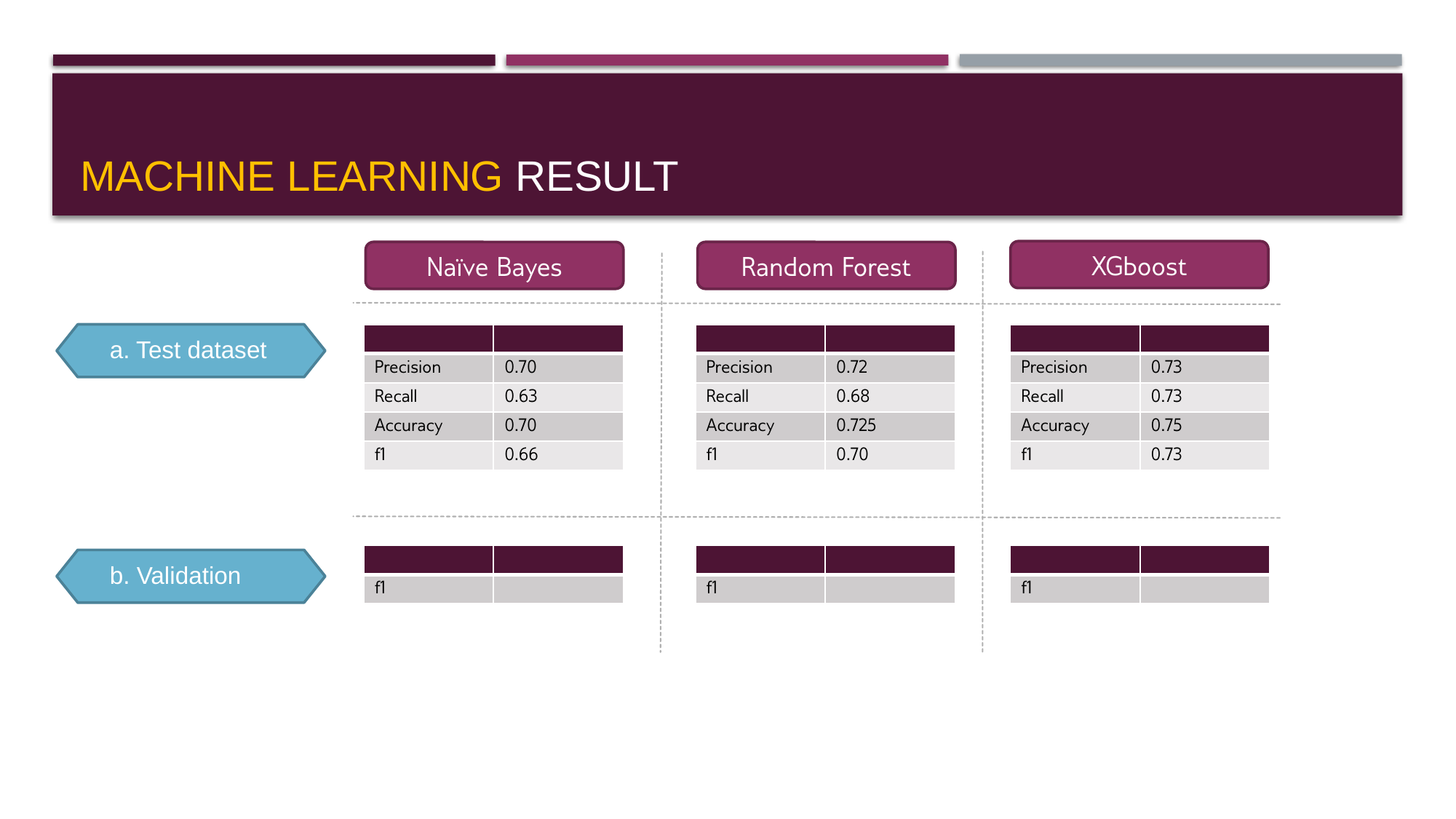

# Machine learning result
XGboost
Naïve Bayes
Random Forest

a. Test dataset
|  |  |
| --- | --- |
| Precision | 0.70 |
| Recall | 0.63 |
| Accuracy | 0.70 |
| f1 | 0.66 |
|  |  |
| --- | --- |
| Precision | 0.72 |
| Recall | 0.68 |
| Accuracy | 0.725 |
| f1 | 0.70 |
|  |  |
| --- | --- |
| Precision | 0.73 |
| Recall | 0.73 |
| Accuracy | 0.75 |
| f1 | 0.73 |
|  |  |
| --- | --- |
| f1 |  |
|  |  |
| --- | --- |
| f1 |  |
|  |  |
| --- | --- |
| f1 |  |

b. Validation